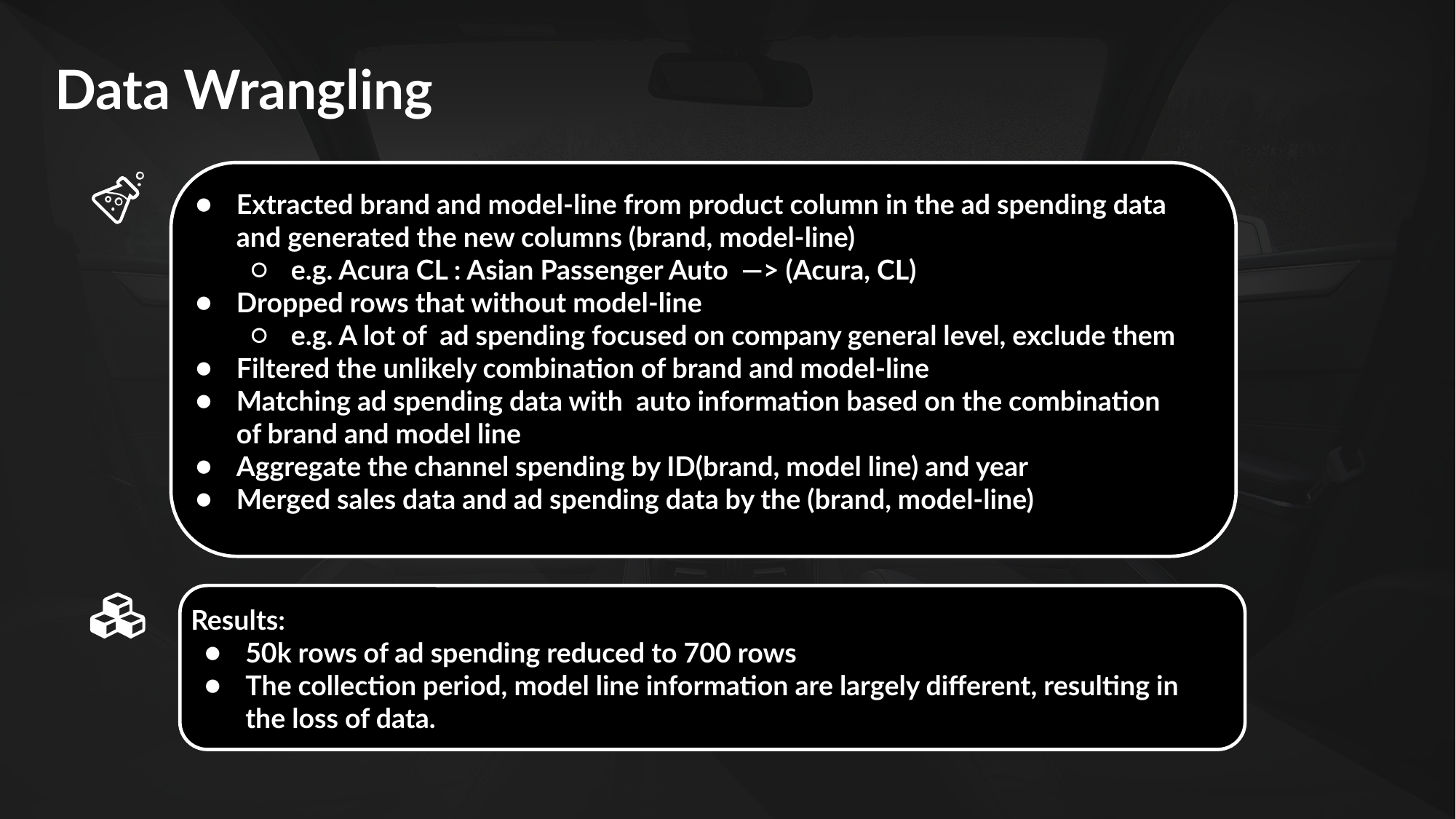

Data Wrangling

Extracted brand and model-line from product column in the ad spending data and generated the new columns (brand, model-line)
e.g. Acura CL : Asian Passenger Auto  —> (Acura, CL)
Dropped rows that without model-line
e.g. A lot of  ad spending focused on company general level, exclude them
Filtered the unlikely combination of brand and model-line
Matching ad spending data with  auto information based on the combination  of brand and model line
Aggregate the channel spending by ID(brand, model line) and year
Merged sales data and ad spending data by the (brand, model-line)

Results:
50k rows of ad spending reduced to 700 rows
The collection period, model line information are largely different, resulting in the loss of data.